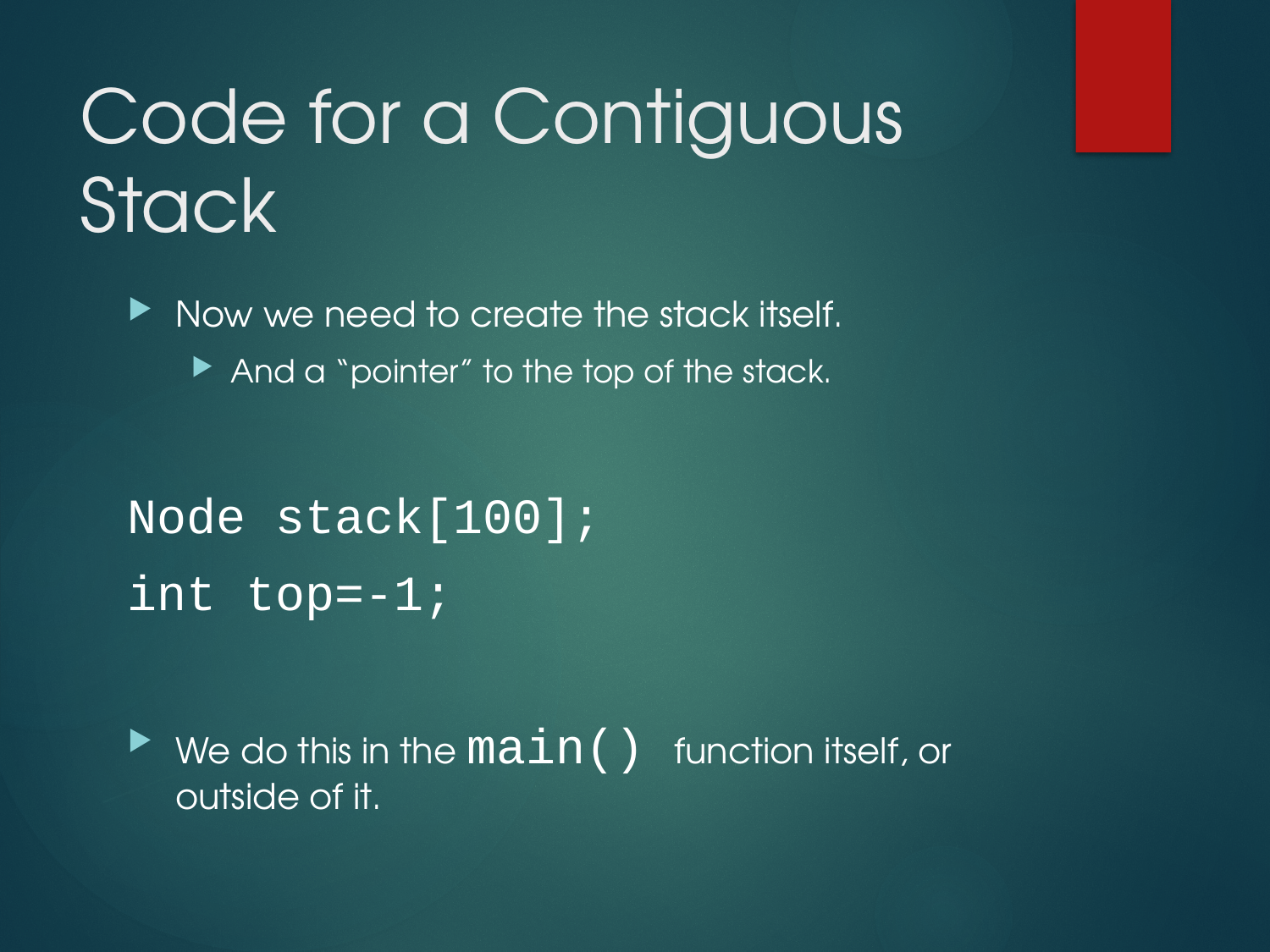

# Code for a Contiguous Stack
Now we need to create the stack itself.
And a “pointer” to the top of the stack.

Node stack[100];
int top=-1;

We do this in the main() function itself, or outside of it.